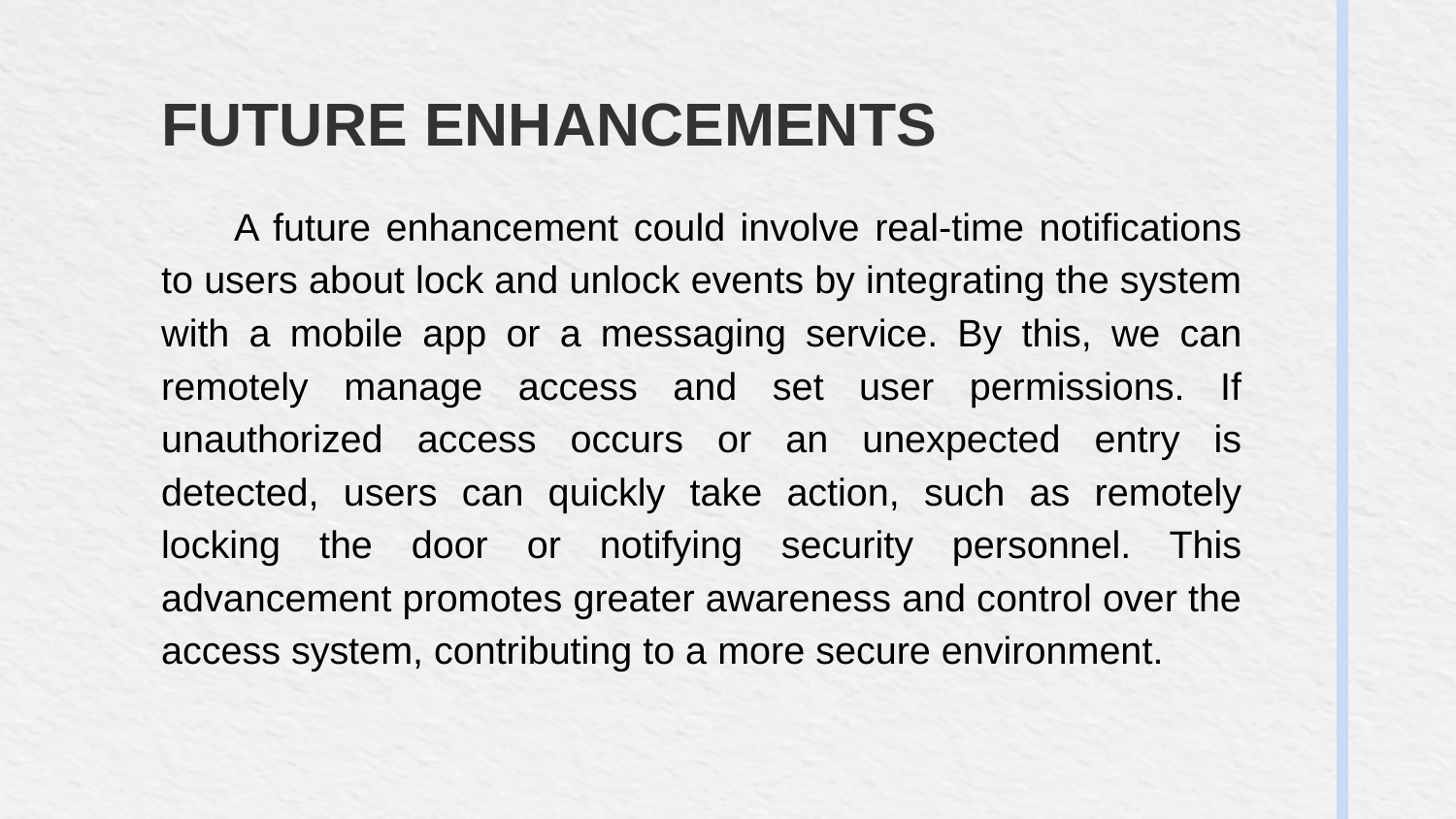

# FUTURE ENHANCEMENTS
A future enhancement could involve real-time notifications to users about lock and unlock events by integrating the system with a mobile app or a messaging service. By this, we can remotely manage access and set user permissions. If unauthorized access occurs or an unexpected entry is detected, users can quickly take action, such as remotely locking the door or notifying security personnel. This advancement promotes greater awareness and control over the access system, contributing to a more secure environment.